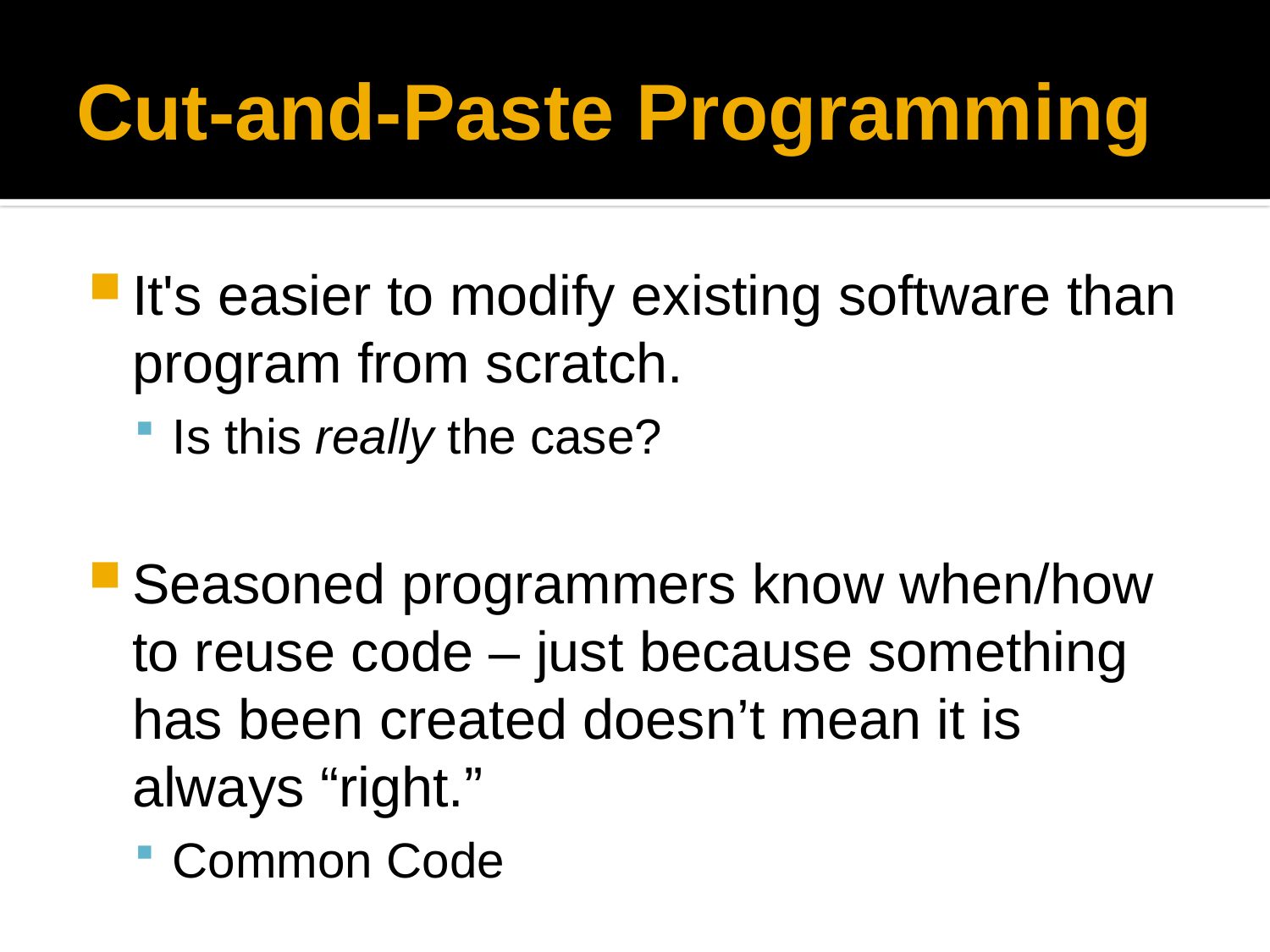

# Cut-and-Paste Programming
It's easier to modify existing software than program from scratch.
Is this really the case?

Seasoned programmers know when/how to reuse code – just because something has been created doesn’t mean it is always “right.”
Common Code